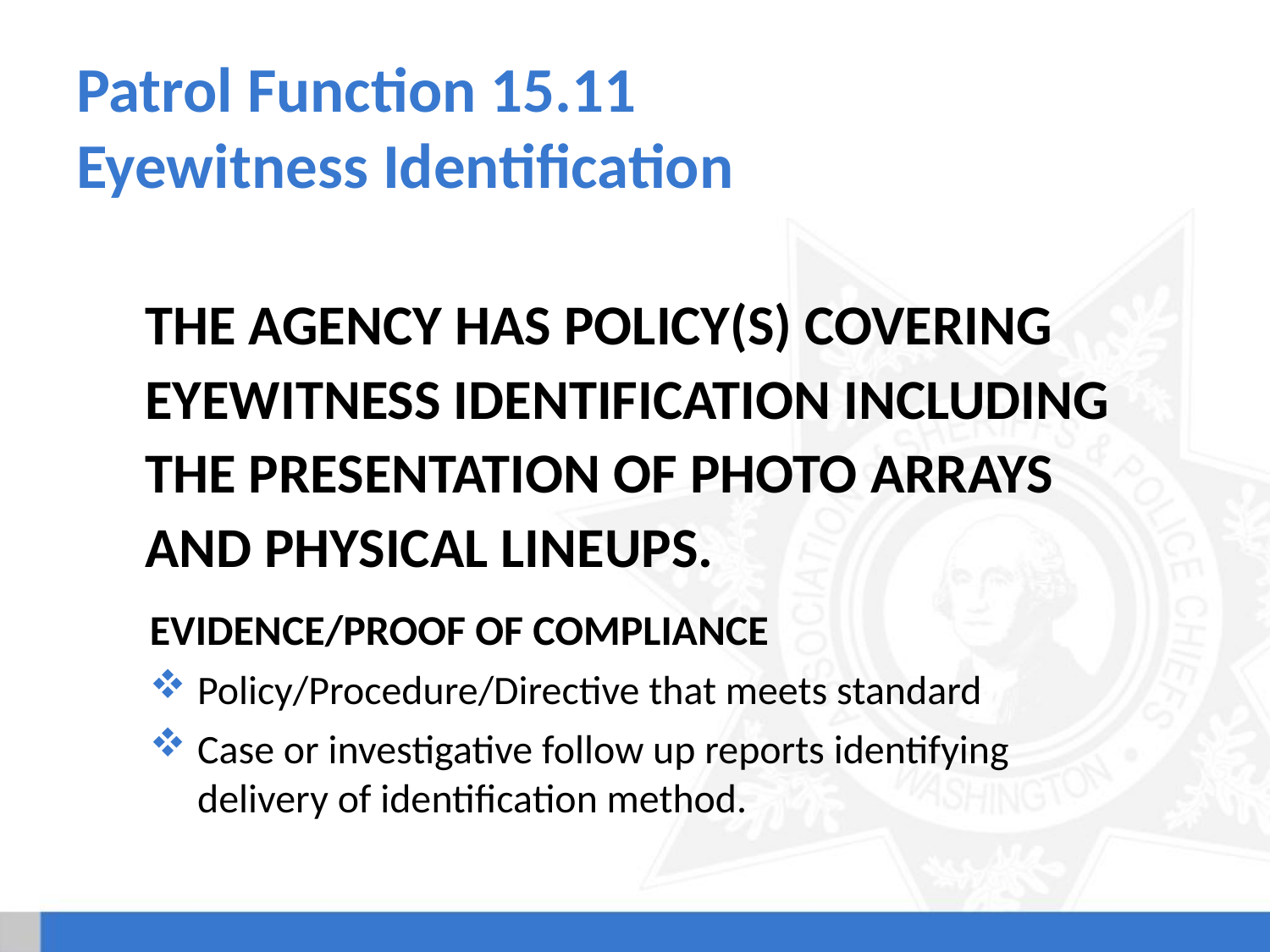

# Patrol Function 15.11 Eyewitness Identification
The agency has policy(s) covering eyewitness identification including the presentation of photo arrays and physical lineups.
Evidence/Proof of Compliance
Policy/Procedure/Directive that meets standard
Case or investigative follow up reports identifying
delivery of identification method.